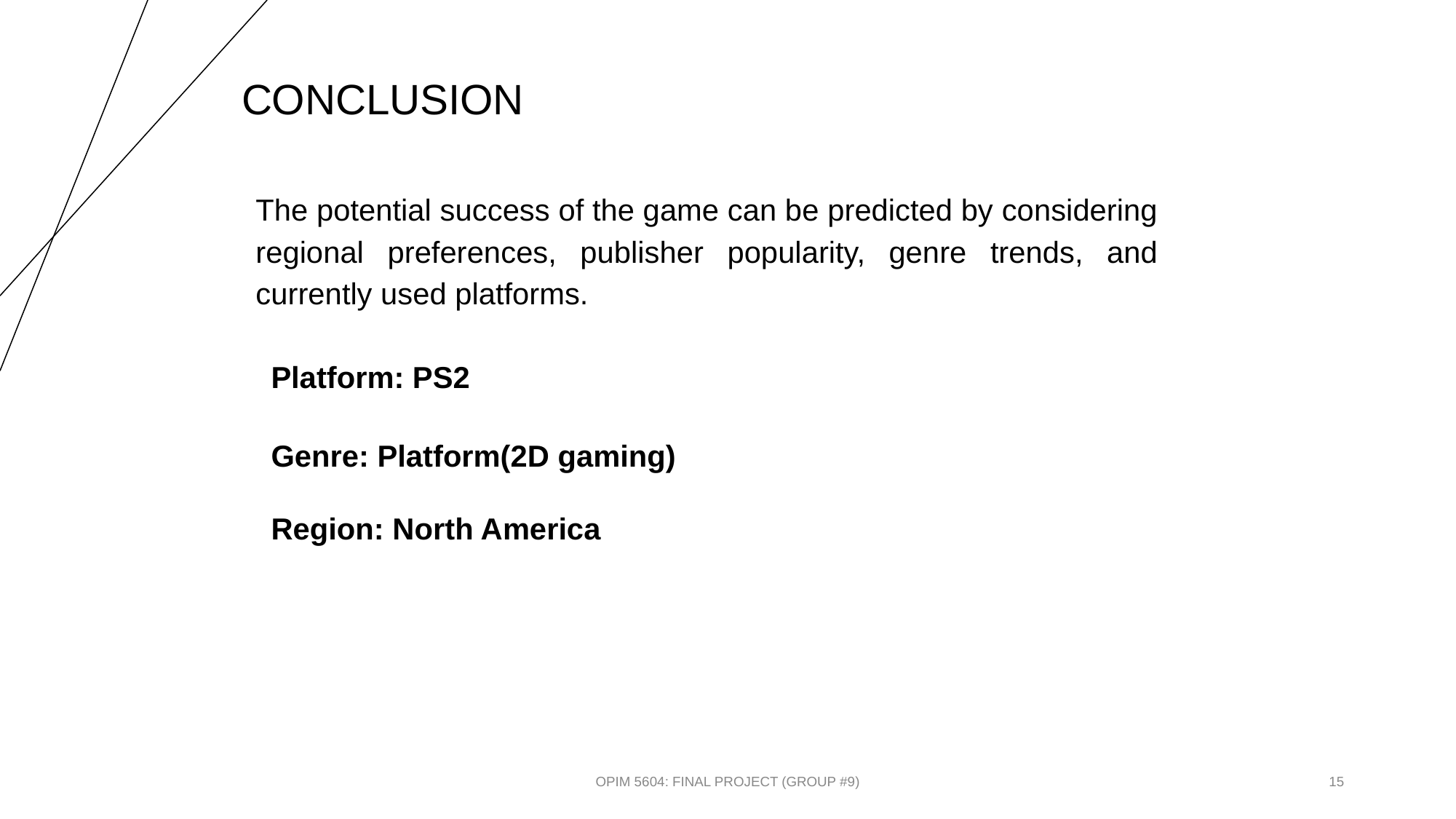

# CONCLUSION
The potential success of the game can be predicted by considering regional preferences, publisher popularity, genre trends, and currently used platforms.

Platform: PS2

Genre: Platform(2D gaming)

Region: North America

OPIM 5604: FINAL PROJECT (GROUP #9)
15